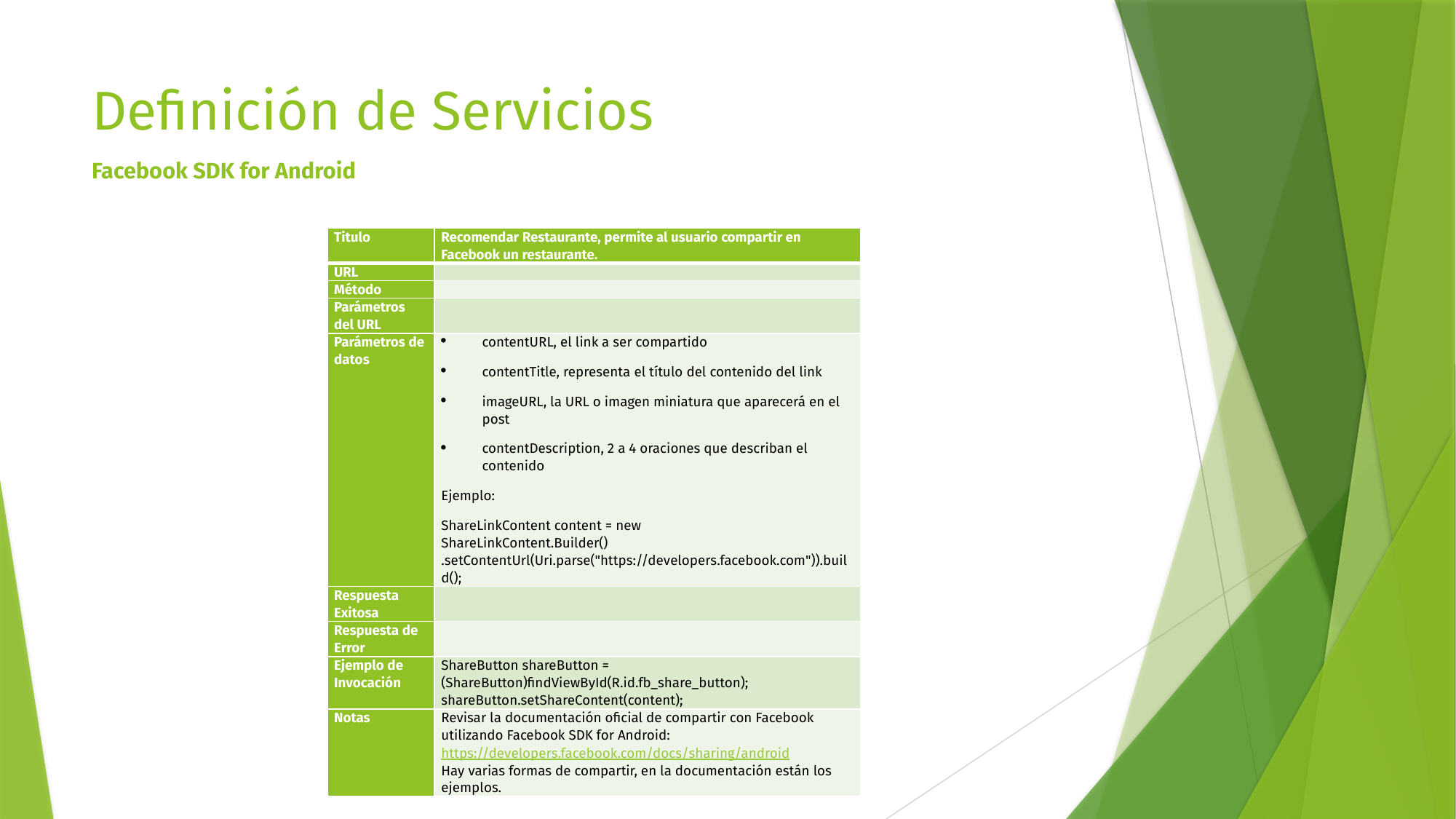

Definición de Servicios
Facebook SDK for Android

| Titulo | Recomendar Restaurante, permite al usuario compartir en Facebook un restaurante. |
| --- | --- |
| URL |  |
| Método |  |
| Parámetros del URL |  |
| Parámetros de datos | contentURL, el link a ser compartido contentTitle, representa el título del contenido del link imageURL, la URL o imagen miniatura que aparecerá en el post contentDescription, 2 a 4 oraciones que describan el contenido Ejemplo: ShareLinkContent content = new ShareLinkContent.Builder() .setContentUrl(Uri.parse("https://developers.facebook.com")).build(); |
| Respuesta Exitosa |  |
| Respuesta de Error |  |
| Ejemplo de Invocación | ShareButton shareButton = (ShareButton)findViewById(R.id.fb\_share\_button); shareButton.setShareContent(content); |
| Notas | Revisar la documentación oficial de compartir con Facebook utilizando Facebook SDK for Android: https://developers.facebook.com/docs/sharing/android Hay varias formas de compartir, en la documentación están los ejemplos. |